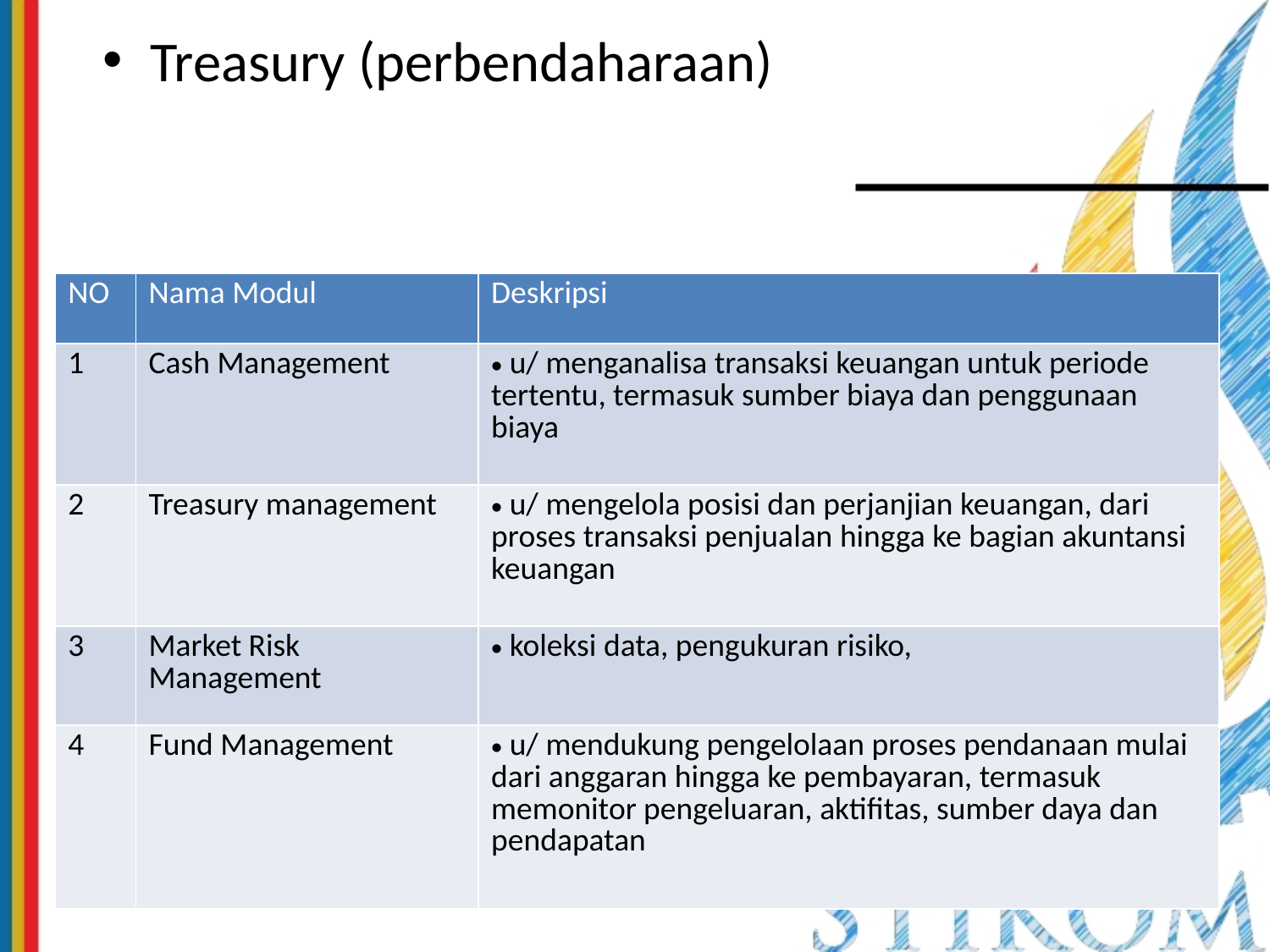

Treasury (perbendaharaan)
| NO | Nama Modul | Deskripsi |
| --- | --- | --- |
| 1 | Cash Management | u/ menganalisa transaksi keuangan untuk periode tertentu, termasuk sumber biaya dan penggunaan biaya |
| 2 | Treasury management | u/ mengelola posisi dan perjanjian keuangan, dari proses transaksi penjualan hingga ke bagian akuntansi keuangan |
| 3 | Market Risk Management | koleksi data, pengukuran risiko, |
| 4 | Fund Management | u/ mendukung pengelolaan proses pendanaan mulai dari anggaran hingga ke pembayaran, termasuk memonitor pengeluaran, aktifitas, sumber daya dan pendapatan |